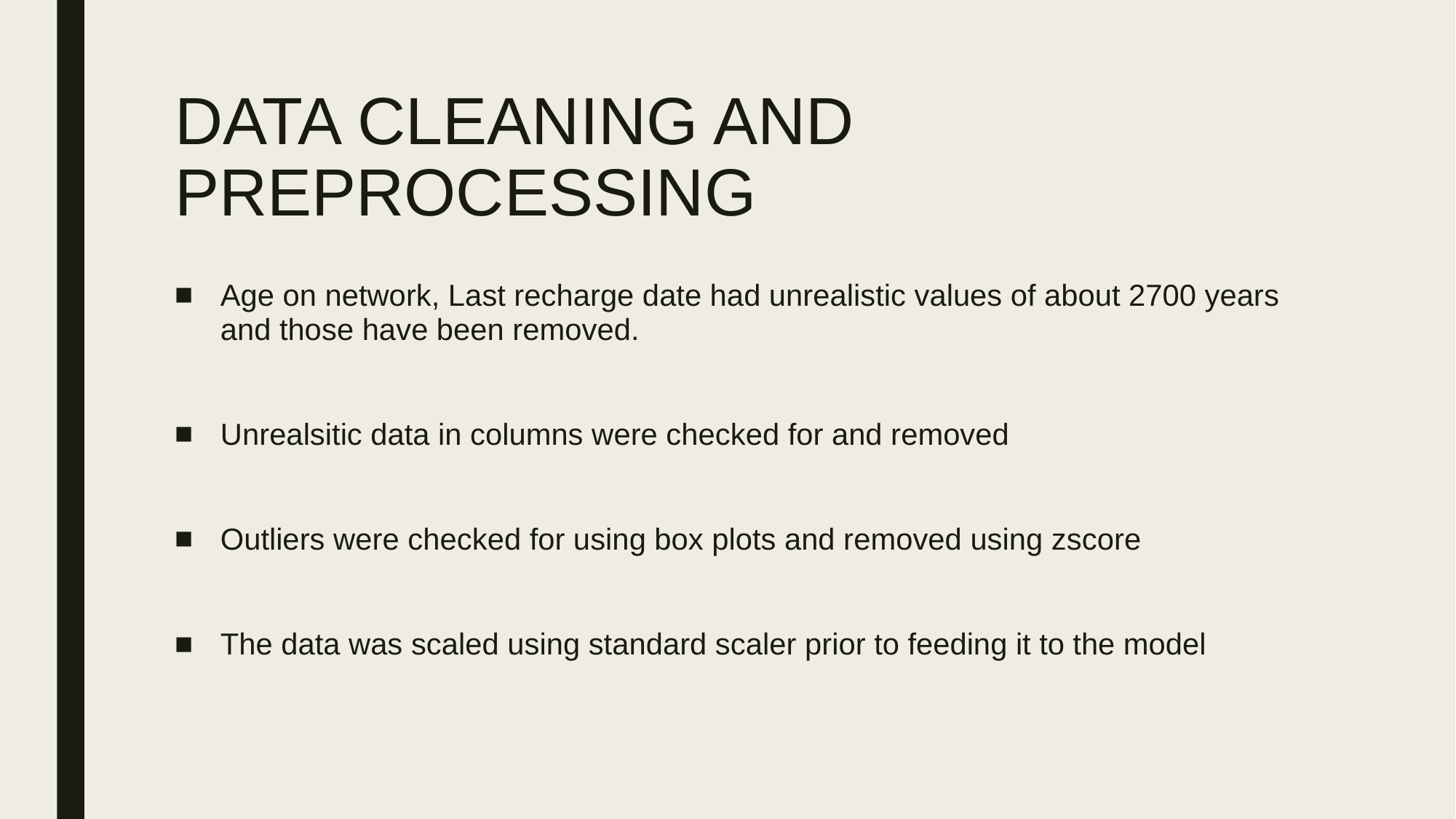

# DATA CLEANING AND PREPROCESSING
Age on network, Last recharge date had unrealistic values of about 2700 years and those have been removed.

Unrealsitic data in columns were checked for and removed

Outliers were checked for using box plots and removed using zscore

The data was scaled using standard scaler prior to feeding it to the model